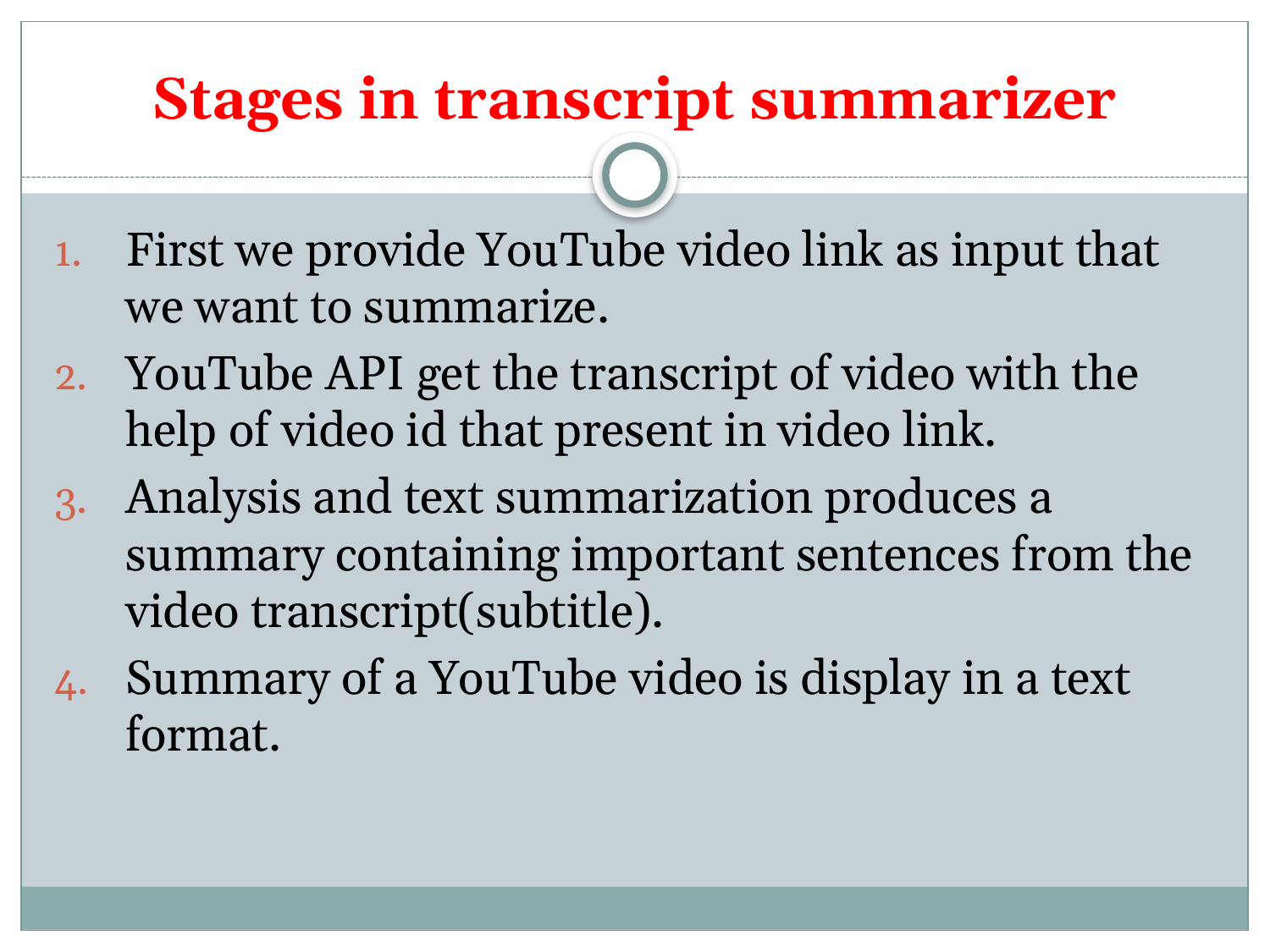

# Stages in transcript summarizer
First we provide YouTube video link as input that we want to summarize.
YouTube API get the transcript of video with the help of video id that present in video link.
Analysis and text summarization produces a summary containing important sentences from the video transcript(subtitle).
Summary of a YouTube video is display in a text format.